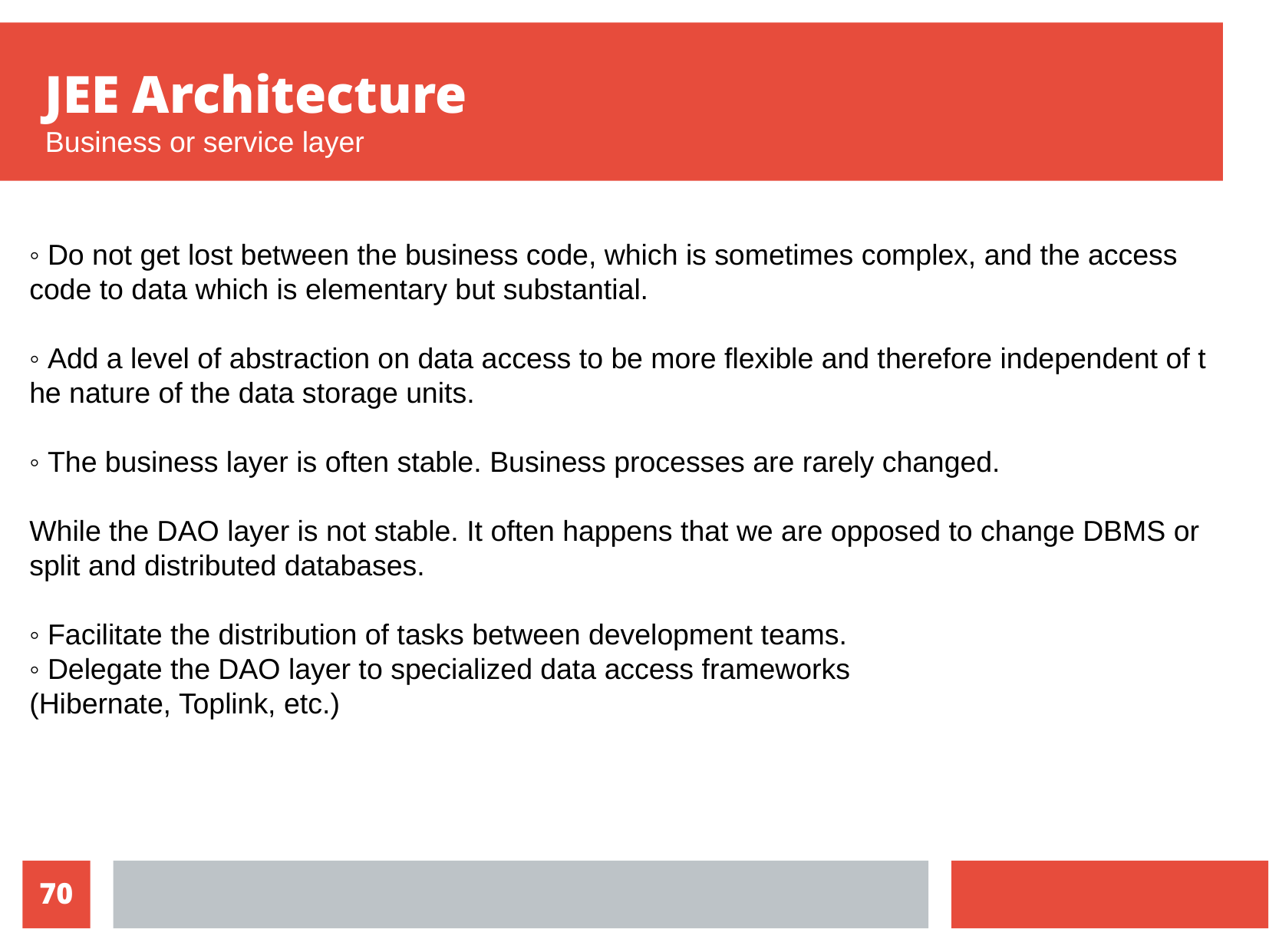

JEE Architecture
Business or service layer

◦ Do not get lost between the business code, which is sometimes complex, and the access code to data which is elementary but substantial.

◦ Add a level of abstraction on data access to be more flexible and therefore independent of t  he nature of the data storage units.

◦ The business layer is often stable. Business processes are rarely changed.

While the DAO layer is not stable. It often happens that we are opposed to change DBMS or split and distributed databases.

◦ Facilitate the distribution of tasks between development teams.
◦ Delegate the DAO layer to specialized data access frameworks
(Hibernate, Toplink, etc.)

70